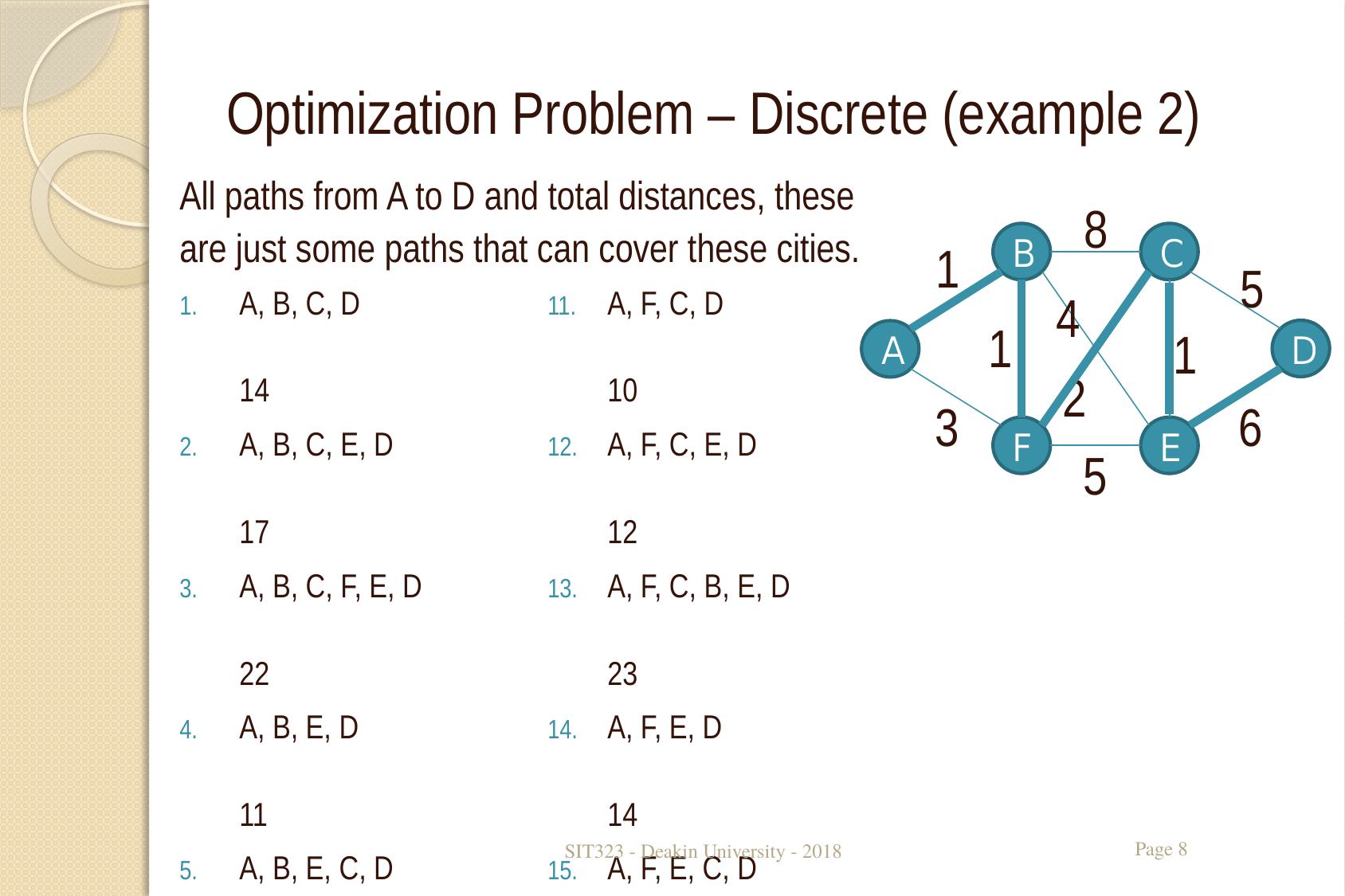

# Optimization Problem – Discrete (example 2)
All paths from A to D and total distances, these are just some paths that can cover these cities.
8
B
C
1
5
4
1
1
D
A
2
3
6
F
E
5
A, B, C, D	14
A, B, C, E, D	17
A, B, C, F, E, D	22
A, B, E, D	11
A, B, E, C, D	11
A, B, E, F, C, D	17
A, B, F, C, D	9
A, B, F, C, E, D	11
A, B, F, E, D	13
A, B, F, E, C, D	13
A, F, C, D	10
A, F, C, E, D	12
A, F, C, B, E, D	23
A, F, E, D	14
A, F, E, C, D	14
A, F, E, B, C, D	25
A, F, B, C, D	17
A, F, B, C, E, D	19
A, F, B, E, D	14
A, F, B, E, C, D	14
SIT323 - Deakin University - 2018
Page 8